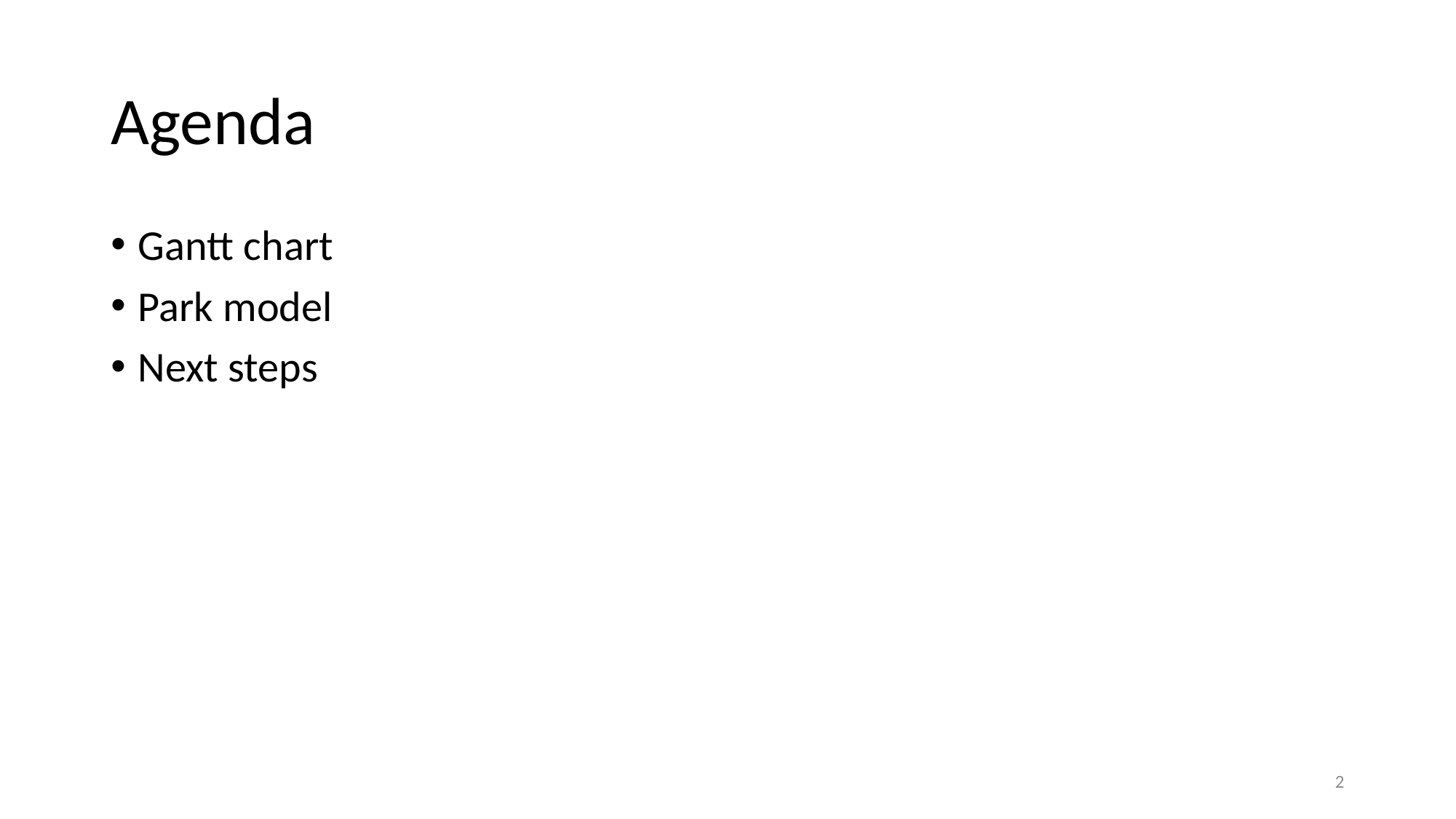

# Agenda
Gantt chart
Park model
Next steps
2